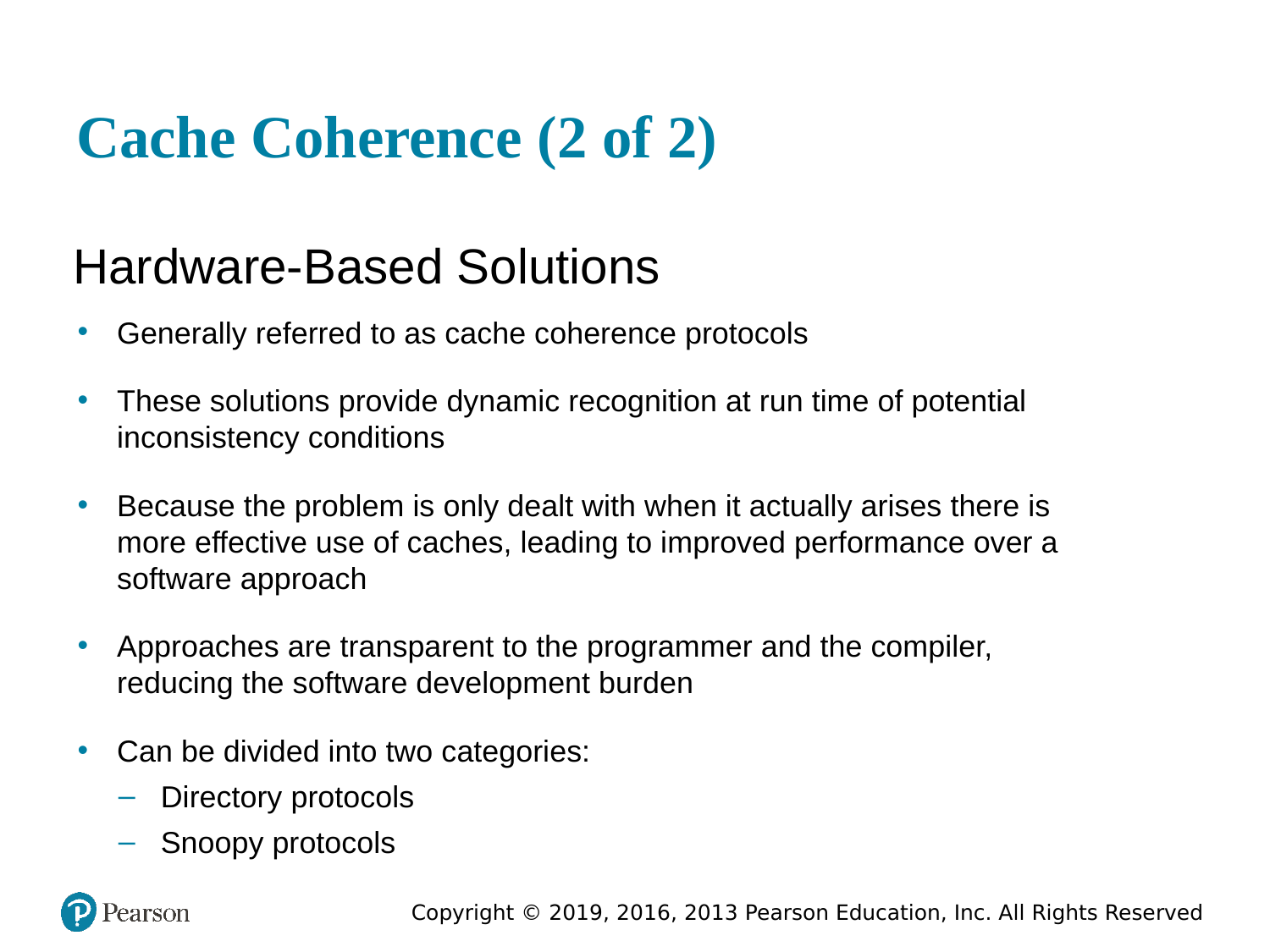

# Cache Coherence (2 of 2)
Hardware-Based Solutions
Generally referred to as cache coherence protocols
These solutions provide dynamic recognition at run time of potential inconsistency conditions
Because the problem is only dealt with when it actually arises there is more effective use of caches, leading to improved performance over a software approach
Approaches are transparent to the programmer and the compiler, reducing the software development burden
Can be divided into two categories:
Directory protocols
Snoopy protocols